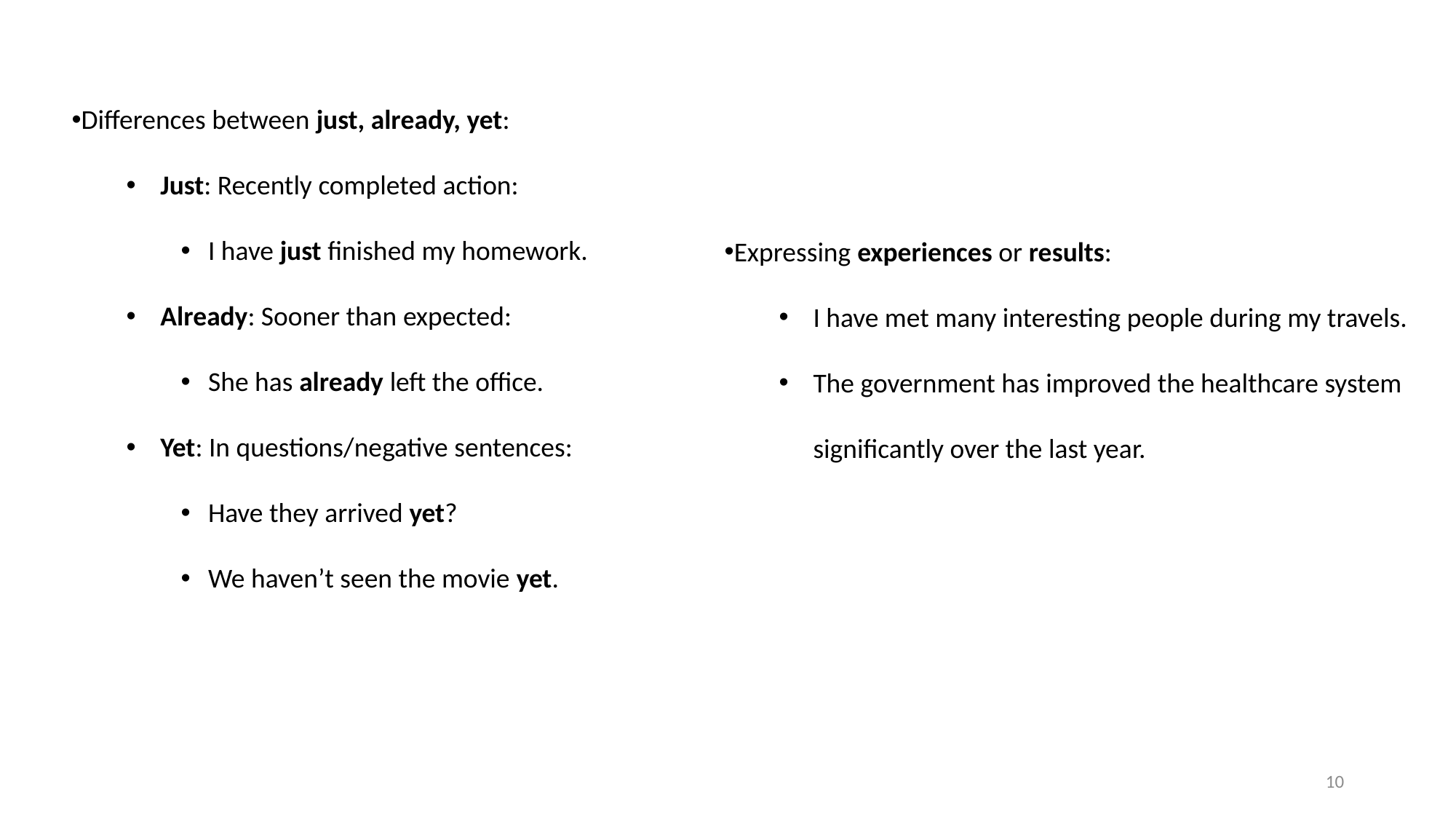

Differences between just, already, yet:
Just: Recently completed action:
I have just finished my homework.
Already: Sooner than expected:
She has already left the office.
Yet: In questions/negative sentences:
Have they arrived yet?
We haven’t seen the movie yet.
Expressing experiences or results:
I have met many interesting people during my travels.
The government has improved the healthcare system significantly over the last year.
10